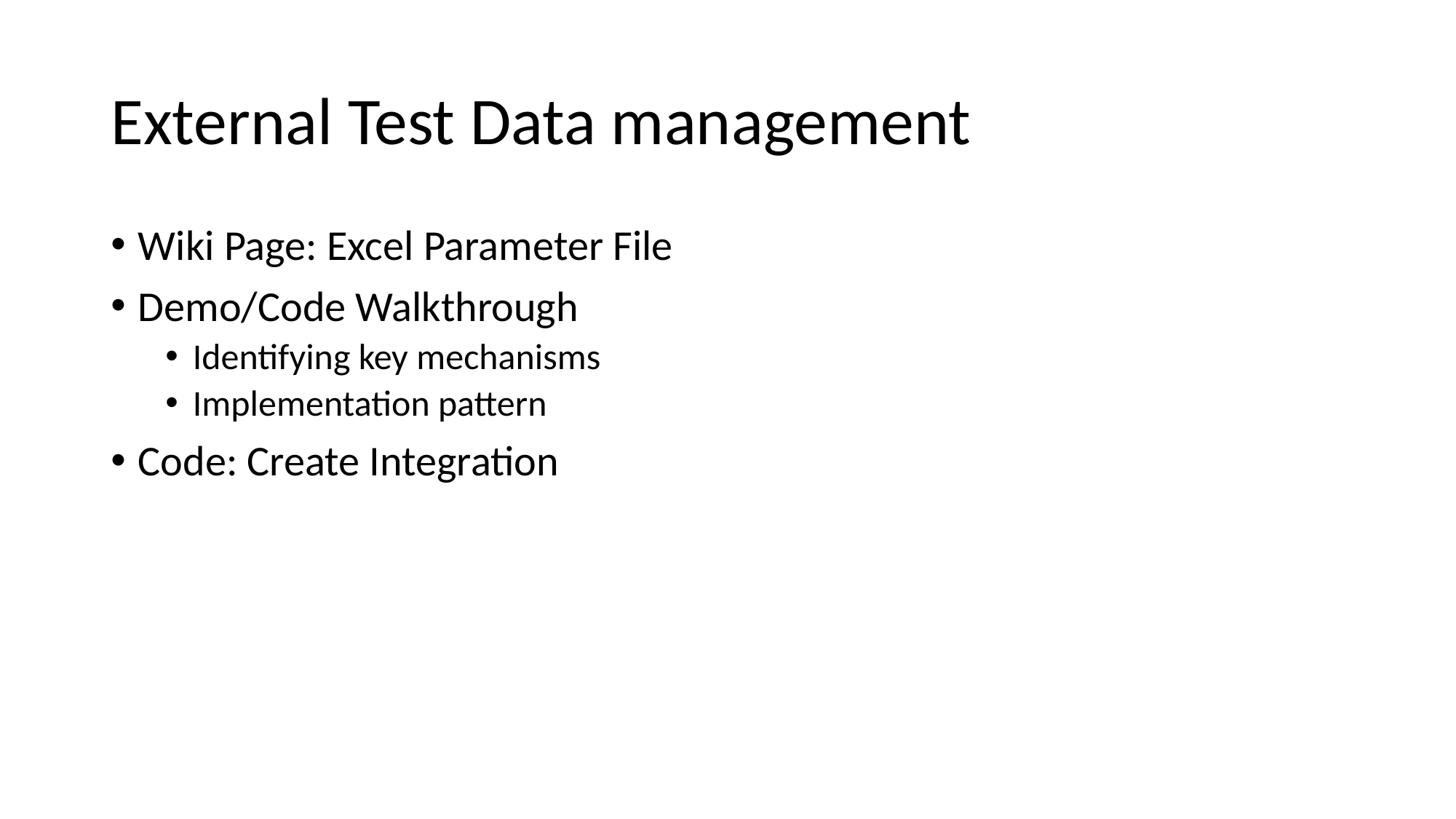

# External Test Data management
Wiki Page: Excel Parameter File
Demo/Code Walkthrough
Identifying key mechanisms
Implementation pattern
Code: Create Integration